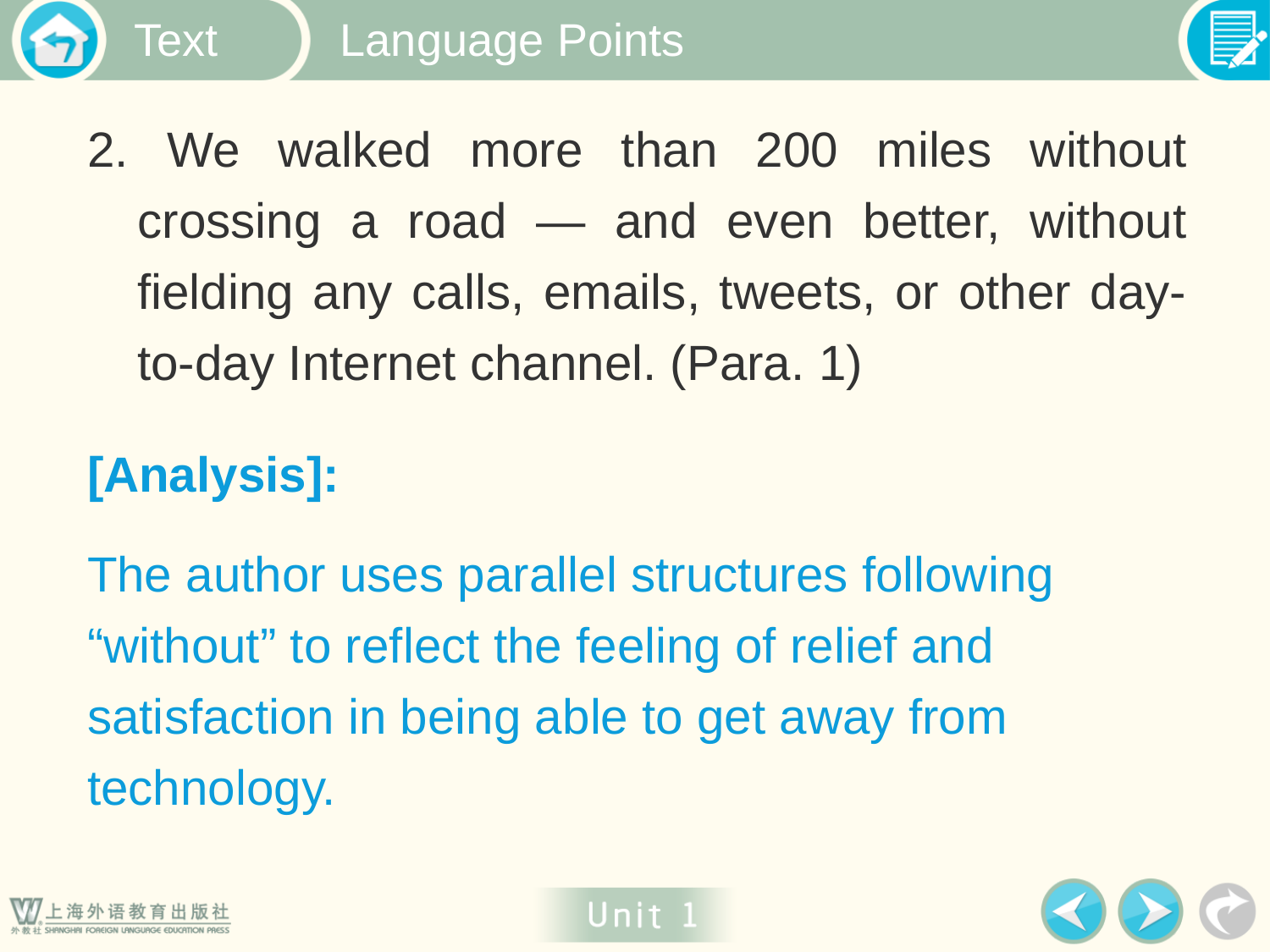

Language Points
2. We walked more than 200 miles without crossing a road — and even better, without fielding any calls, emails, tweets, or other day-to-day Internet channel. (Para. 1)
[Analysis]:

The author uses parallel structures following “without” to reflect the feeling of relief and satisfaction in being able to get away from technology.